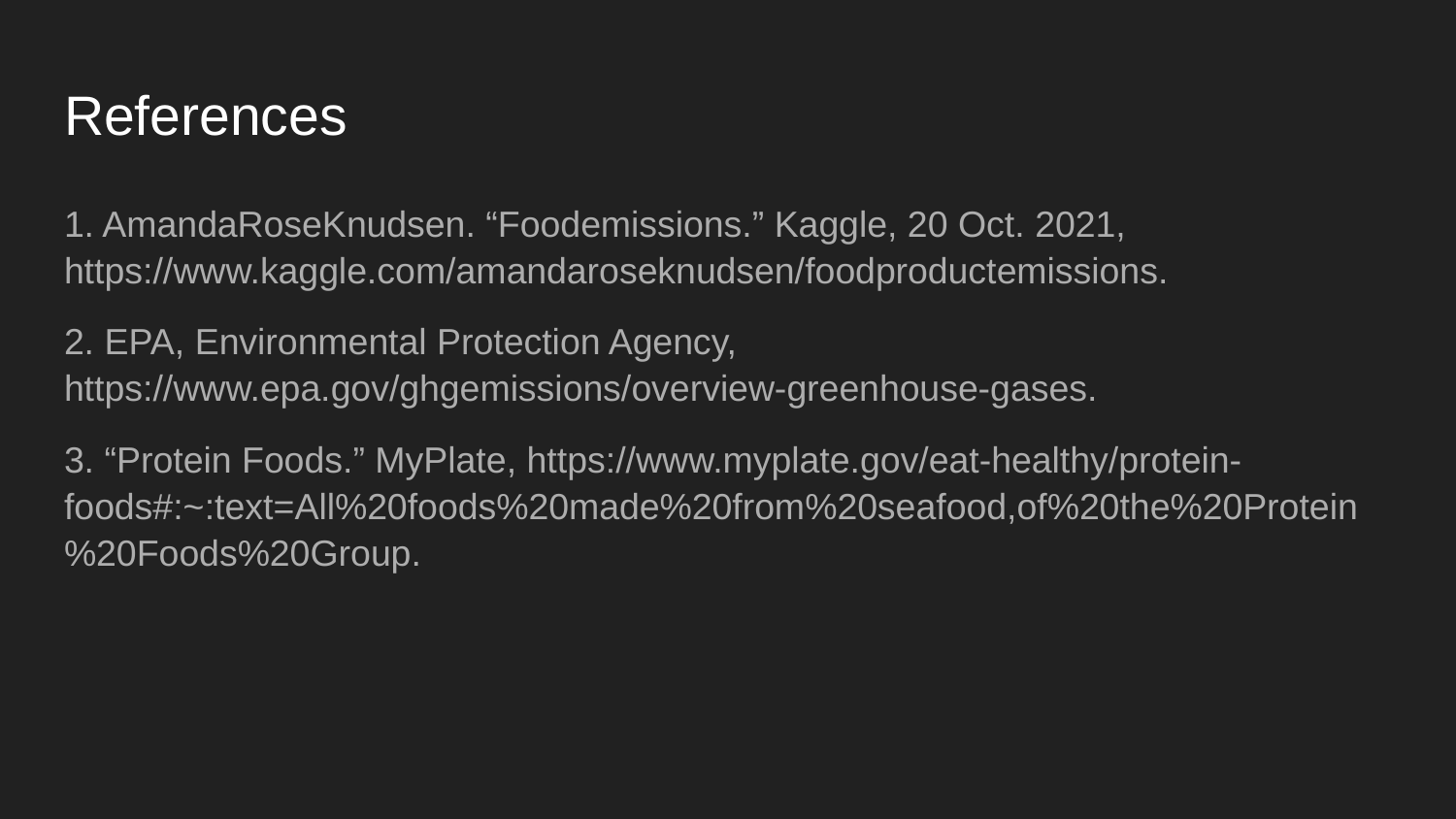

# References
1. AmandaRoseKnudsen. “Foodemissions.” Kaggle, 20 Oct. 2021, https://www.kaggle.com/amandaroseknudsen/foodproductemissions.
2. EPA, Environmental Protection Agency, https://www.epa.gov/ghgemissions/overview-greenhouse-gases.
3. “Protein Foods.” MyPlate, https://www.myplate.gov/eat-healthy/protein-foods#:~:text=All%20foods%20made%20from%20seafood,of%20the%20Protein%20Foods%20Group.